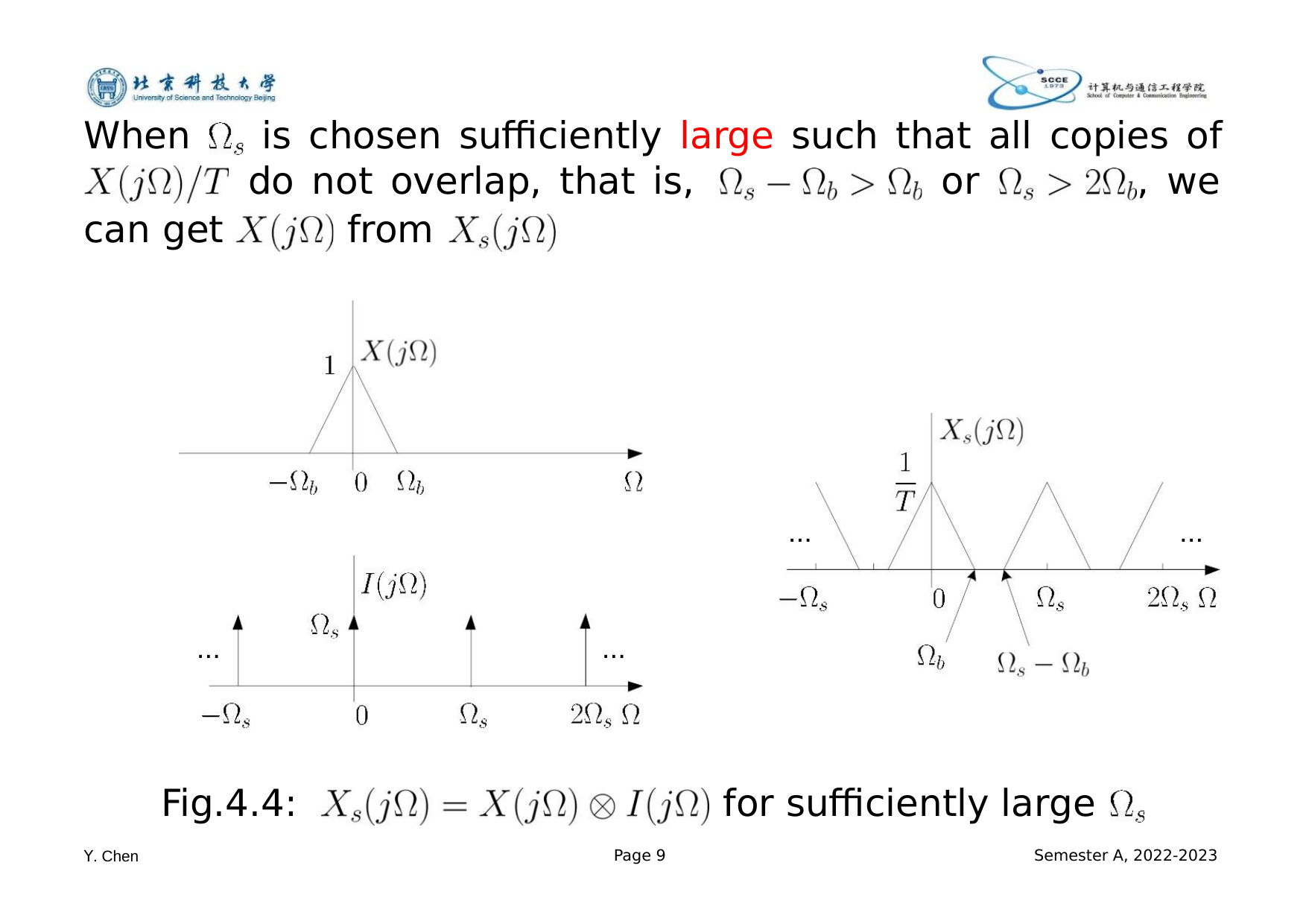

When is chosen sufficiently large such that all copies of

do not overlap, that is,
or
, we

can get
from

...
...

...
...
Fig.4.4:
for sufficiently large

Y. Chen
Page 9
Semester A, 2022-2023